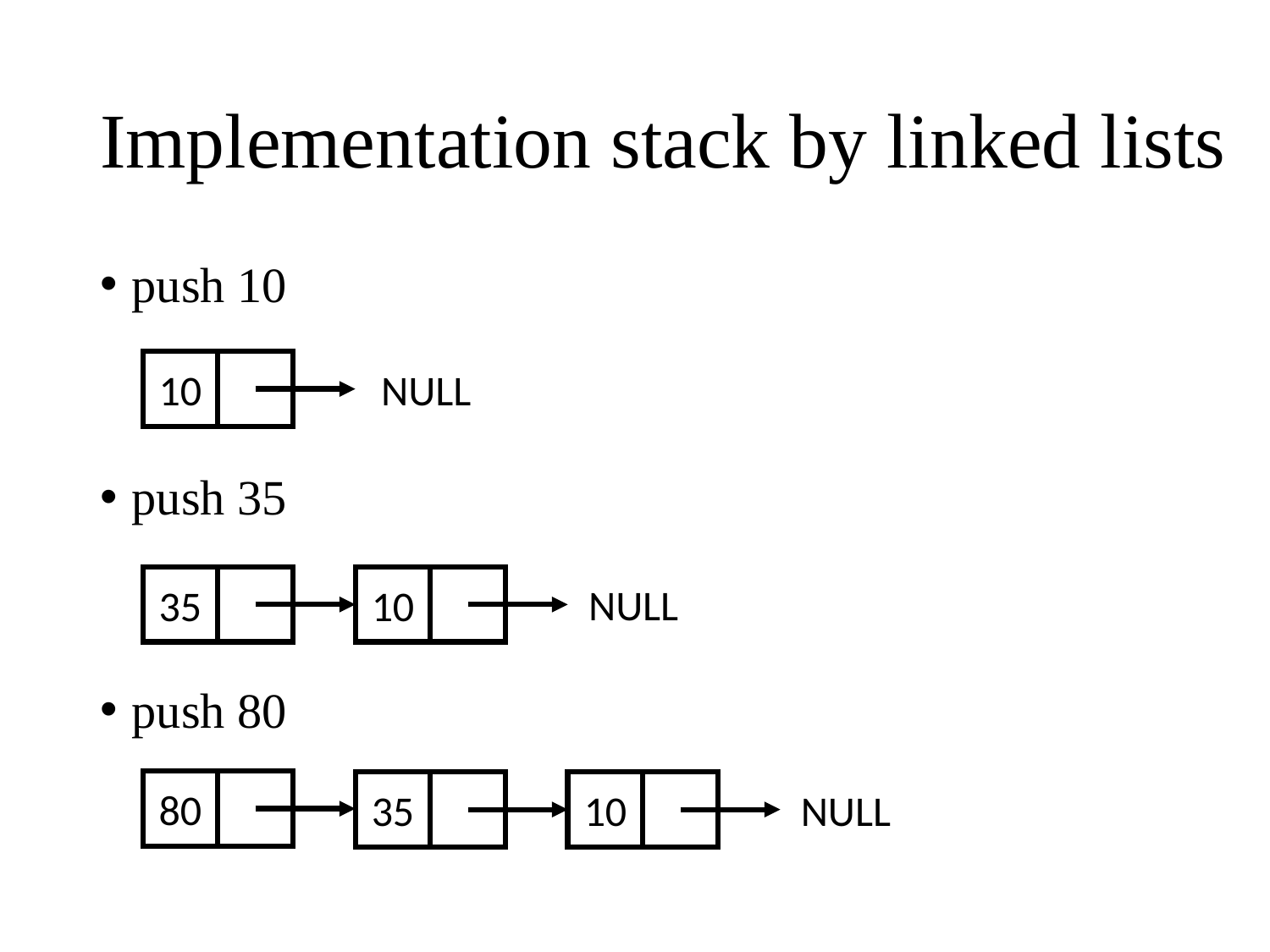

# Implementation stack by linked lists
push 10

push 35

push 80

10

NULL
35

10

NULL
80

35

10

NULL